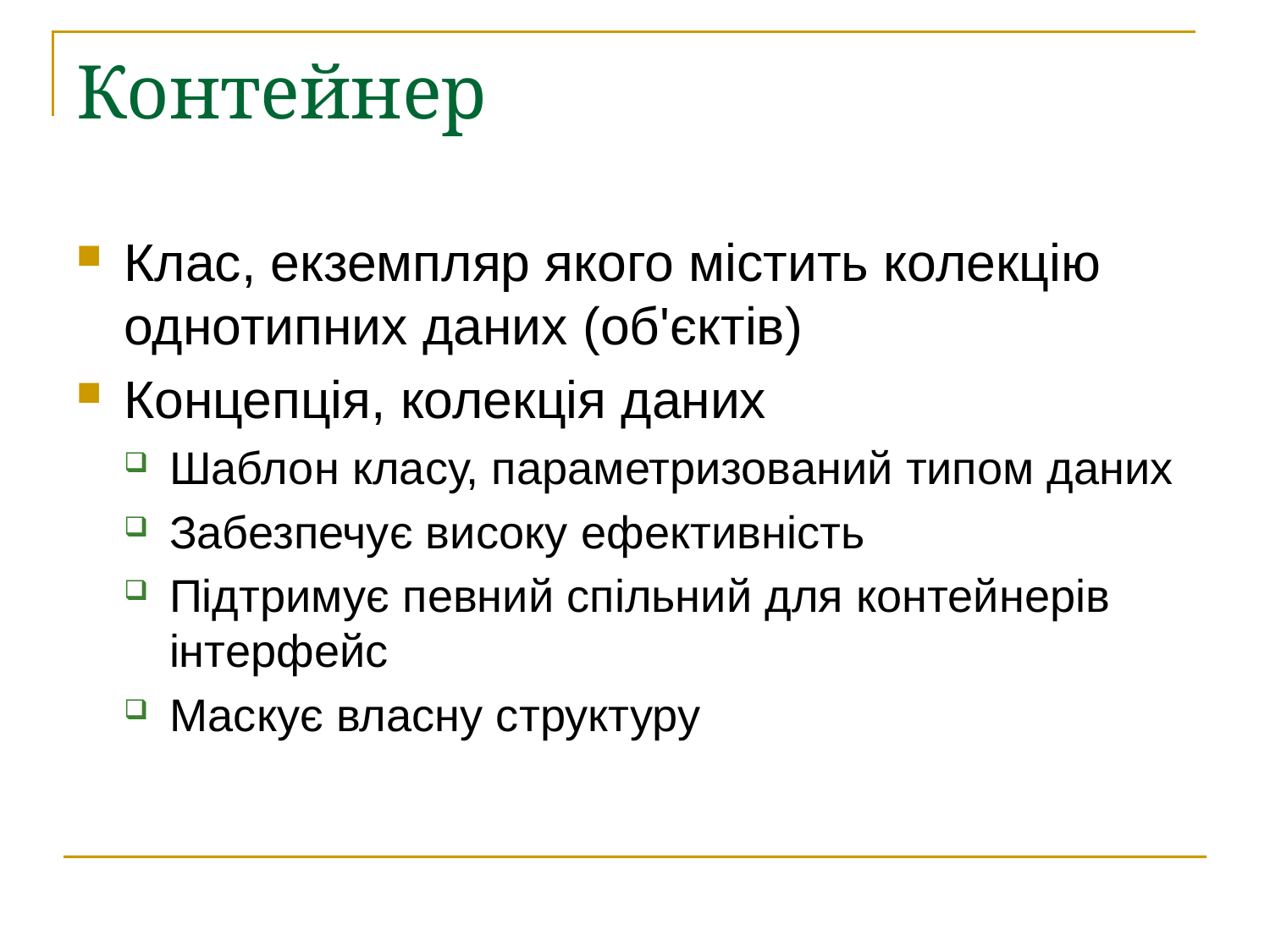

# Контейнер
Клас, екземпляр якого містить колекцію однотипних даних (об'єктів)
Концепція, колекція даних
Шаблон класу, параметризований типом даних
Забезпечує високу ефективність
Підтримує певний спільний для контейнерів інтерфейс
Маскує власну структуру